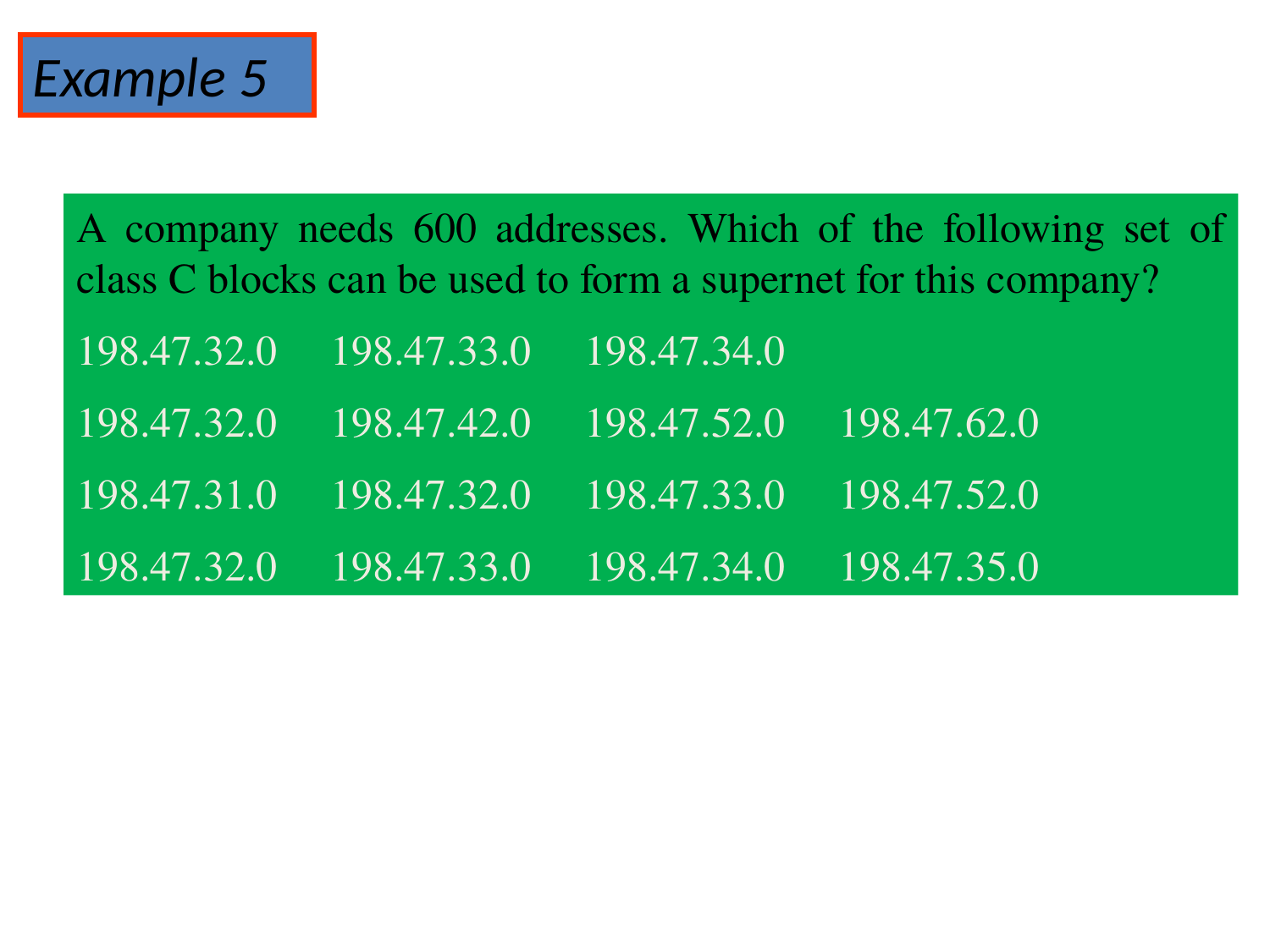

Example 5
A company needs 600 addresses. Which of the following set of class C blocks can be used to form a supernet for this company?
198.47.32.0 	198.47.33.0	198.47.34.0
198.47.32.0	198.47.42.0 	198.47.52.0 	198.47.62.0
198.47.31.0	198.47.32.0 	198.47.33.0 	198.47.52.0
198.47.32.0 	198.47.33.0 	198.47.34.0 	198.47.35.0